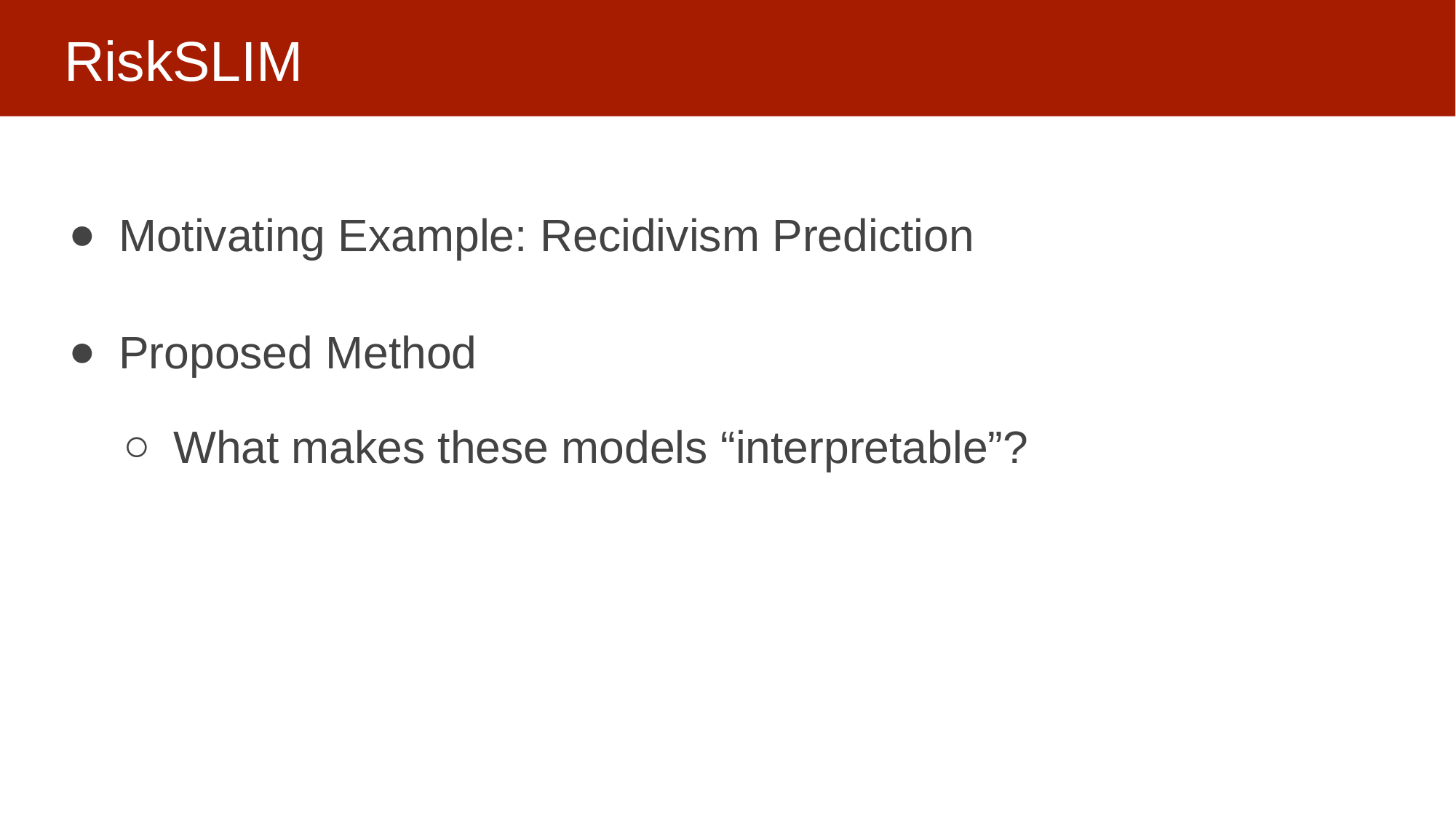

# RiskSLIM
Motivating Example: Recidivism Prediction
Proposed Method
What makes these models “interpretable”?